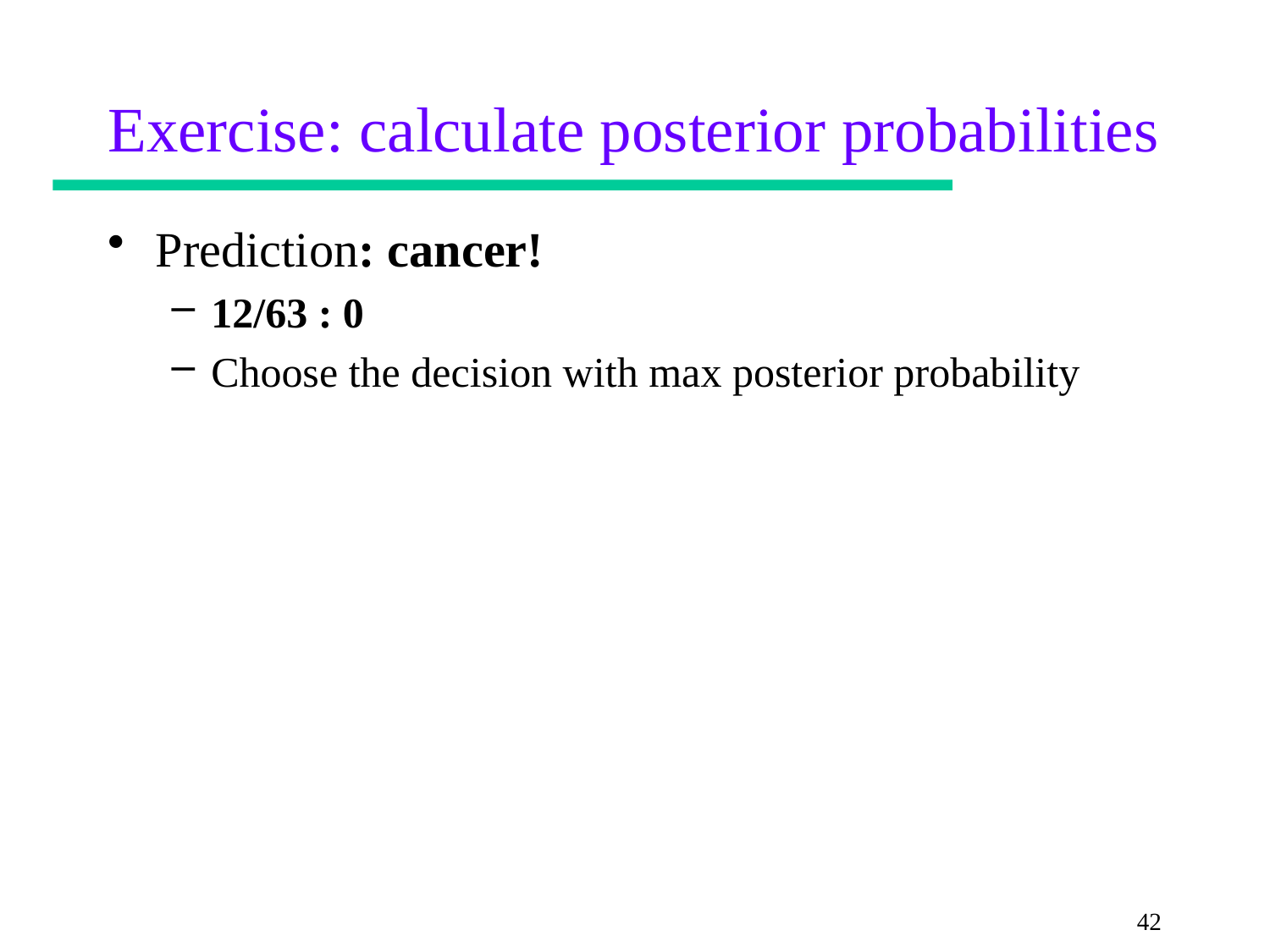

# Exercise: calculate posterior probabilities
Prediction: cancer!
12/63 : 0
Choose the decision with max posterior probability

42